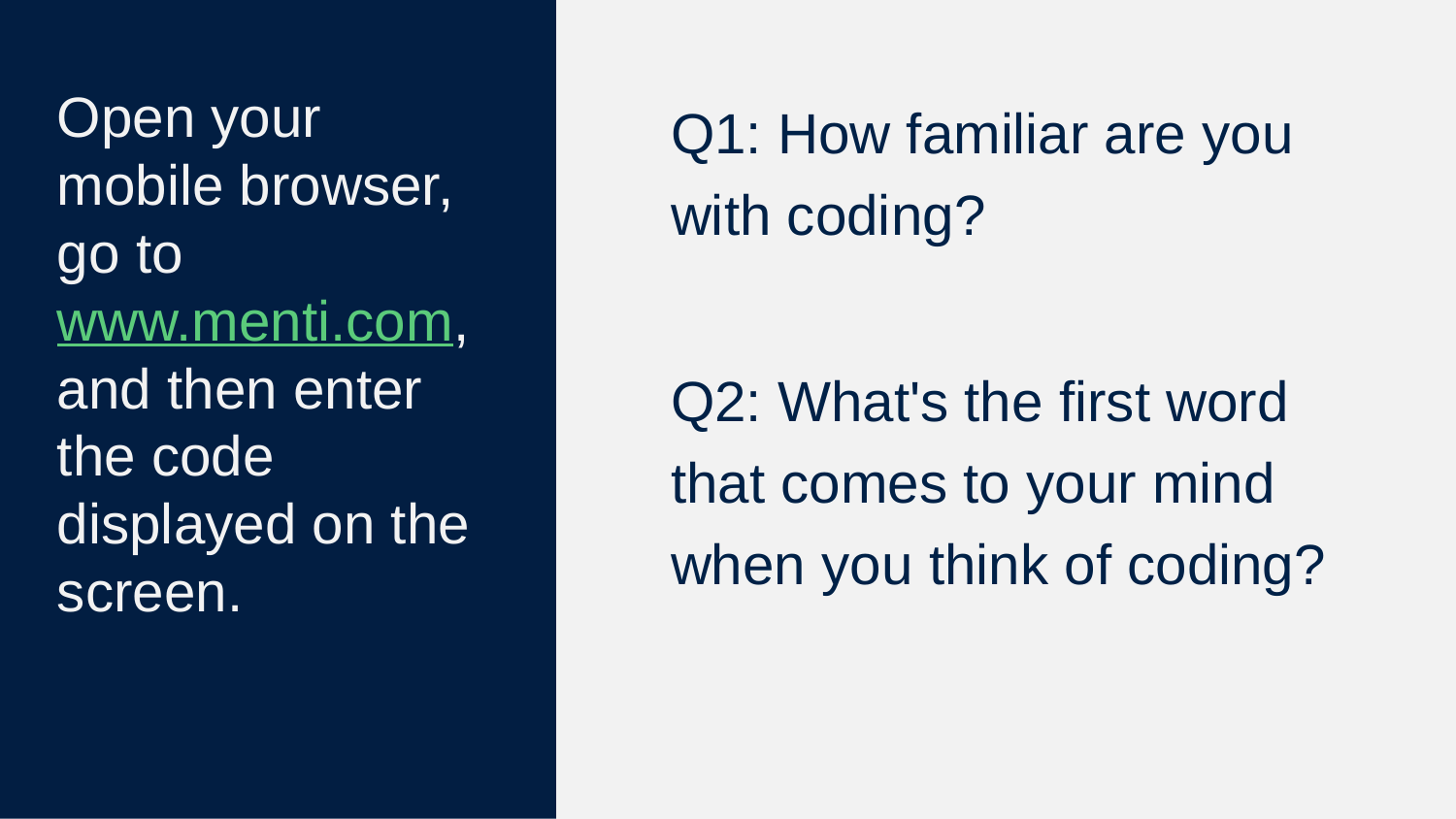

# Open your mobile browser, go to www.menti.com, and then enter the code displayed on the screen.
Q1: How familiar are you with coding?

Q2: What's the first word that comes to your mind when you think of coding?